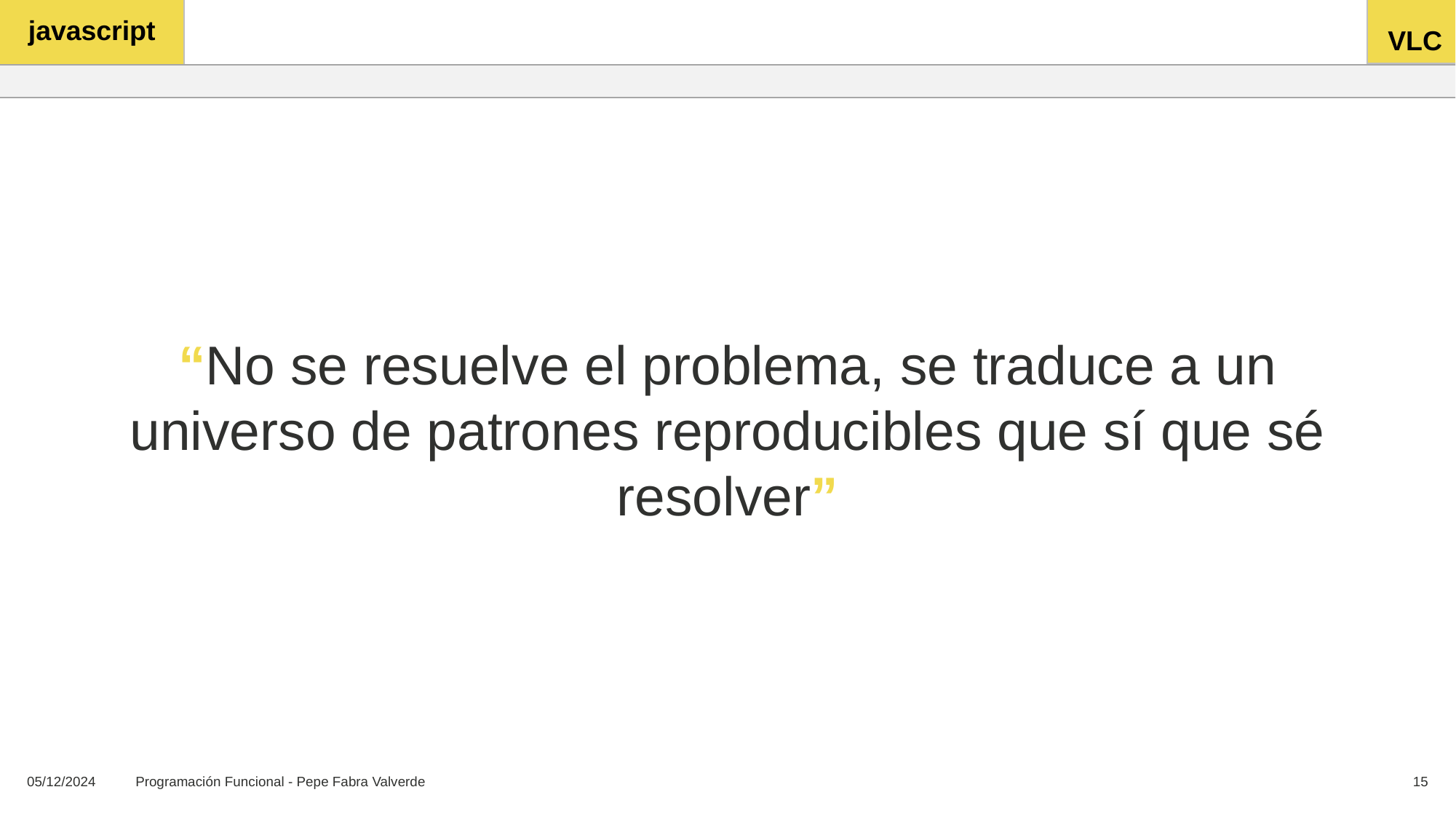

# “No se resuelve el problema, se traduce a un universo de patrones reproducibles que sí que sé resolver”
05/12/2024
Programación Funcional - Pepe Fabra Valverde
15